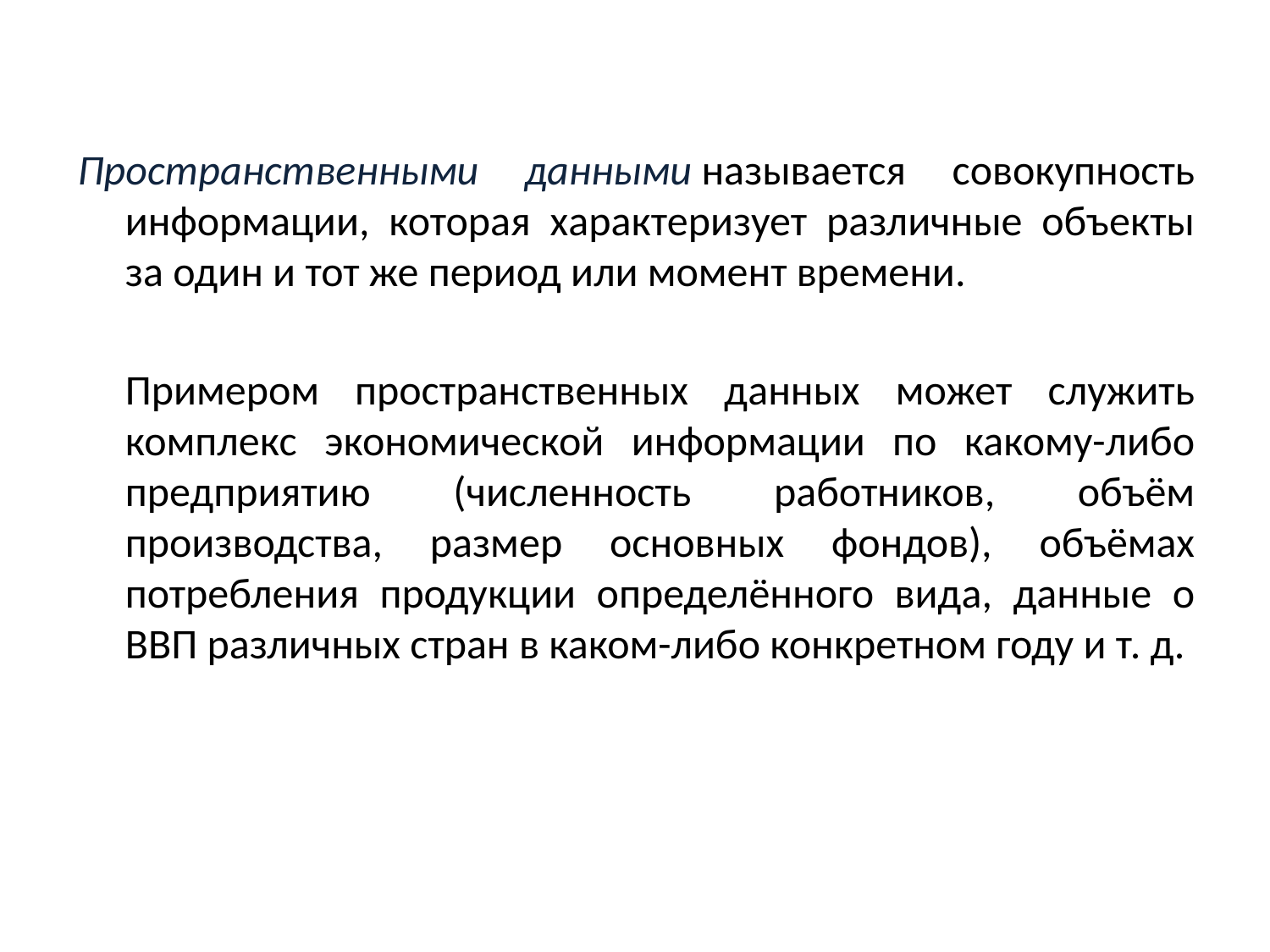

Пространственными данными называется совокупность информации, которая характеризует различные объекты за один и тот же период или момент времени.

	Примером пространственных данных может служить комплекс экономической информации по какому-либо предприятию (численность работников, объём производства, размер основных фондов), объёмах потребления продукции определённого вида, данные о ВВП различных стран в каком-либо конкретном году и т. д.